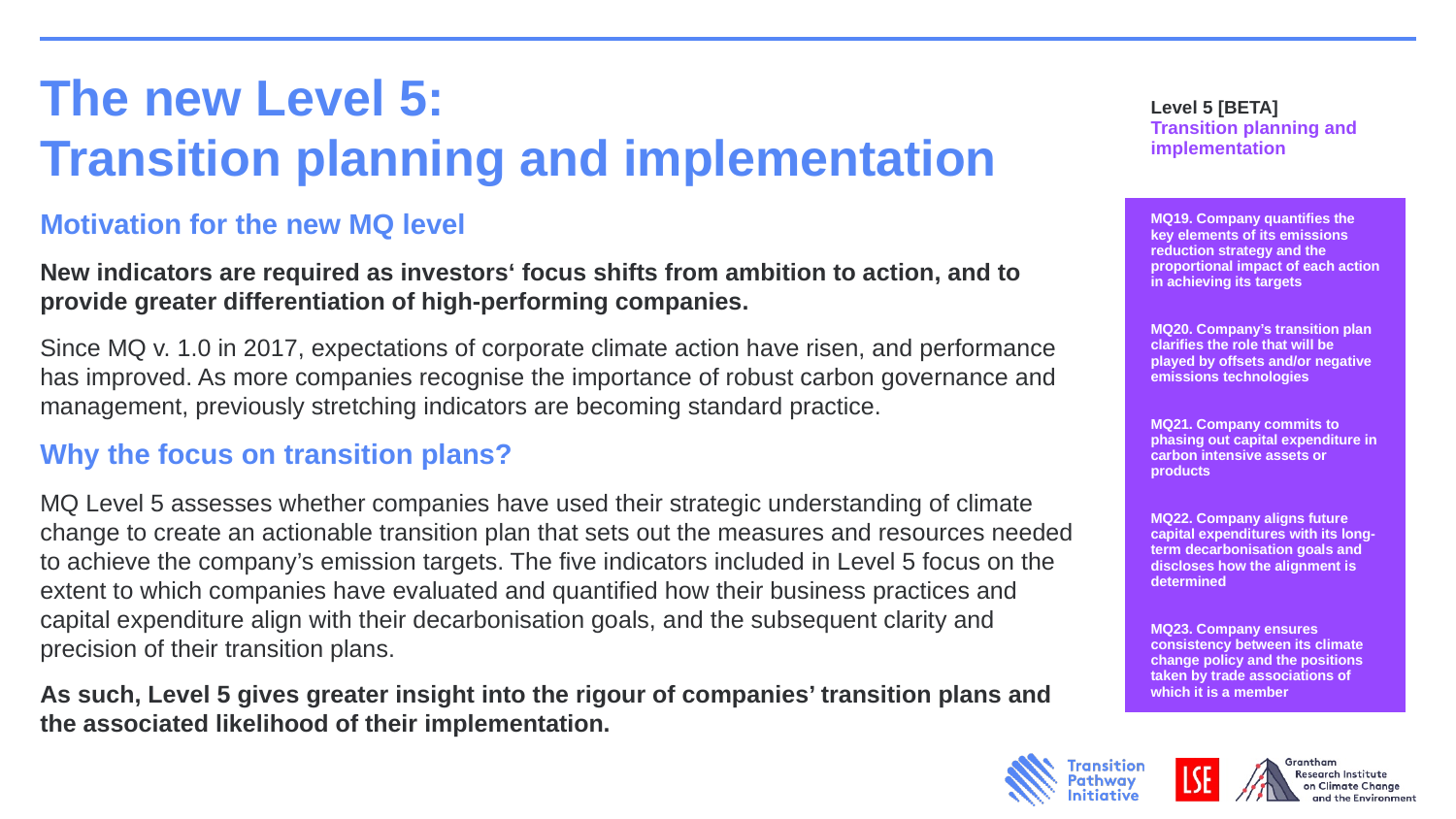

# The new Level 5: Transition planning and implementation
| Level 5 [BETA] Transition planning and implementation |
| --- |
| MQ19. Company quantifies the key elements of its emissions reduction strategy and the proportional impact of each action in achieving its targets MQ20. Company’s transition plan clarifies the role that will be played by offsets and/or negative emissions technologies MQ21. Company commits to phasing out capital expenditure in carbon intensive assets or products MQ22. Company aligns future capital expenditures with its long-term decarbonisation goals and discloses how the alignment is determined MQ23. Company ensures consistency between its climate change policy and the positions taken by trade associations of which it is a member |
Motivation for the new MQ level
New indicators are required as investors‘ focus shifts from ambition to action, and to provide greater differentiation of high-performing companies.
Since MQ v. 1.0 in 2017, expectations of corporate climate action have risen, and performance has improved. As more companies recognise the importance of robust carbon governance and management, previously stretching indicators are becoming standard practice.
Why the focus on transition plans?
MQ Level 5 assesses whether companies have used their strategic understanding of climate change to create an actionable transition plan that sets out the measures and resources needed to achieve the company’s emission targets. The five indicators included in Level 5 focus on the extent to which companies have evaluated and quantified how their business practices and capital expenditure align with their decarbonisation goals, and the subsequent clarity and precision of their transition plans.
As such, Level 5 gives greater insight into the rigour of companies’ transition plans and the associated likelihood of their implementation.